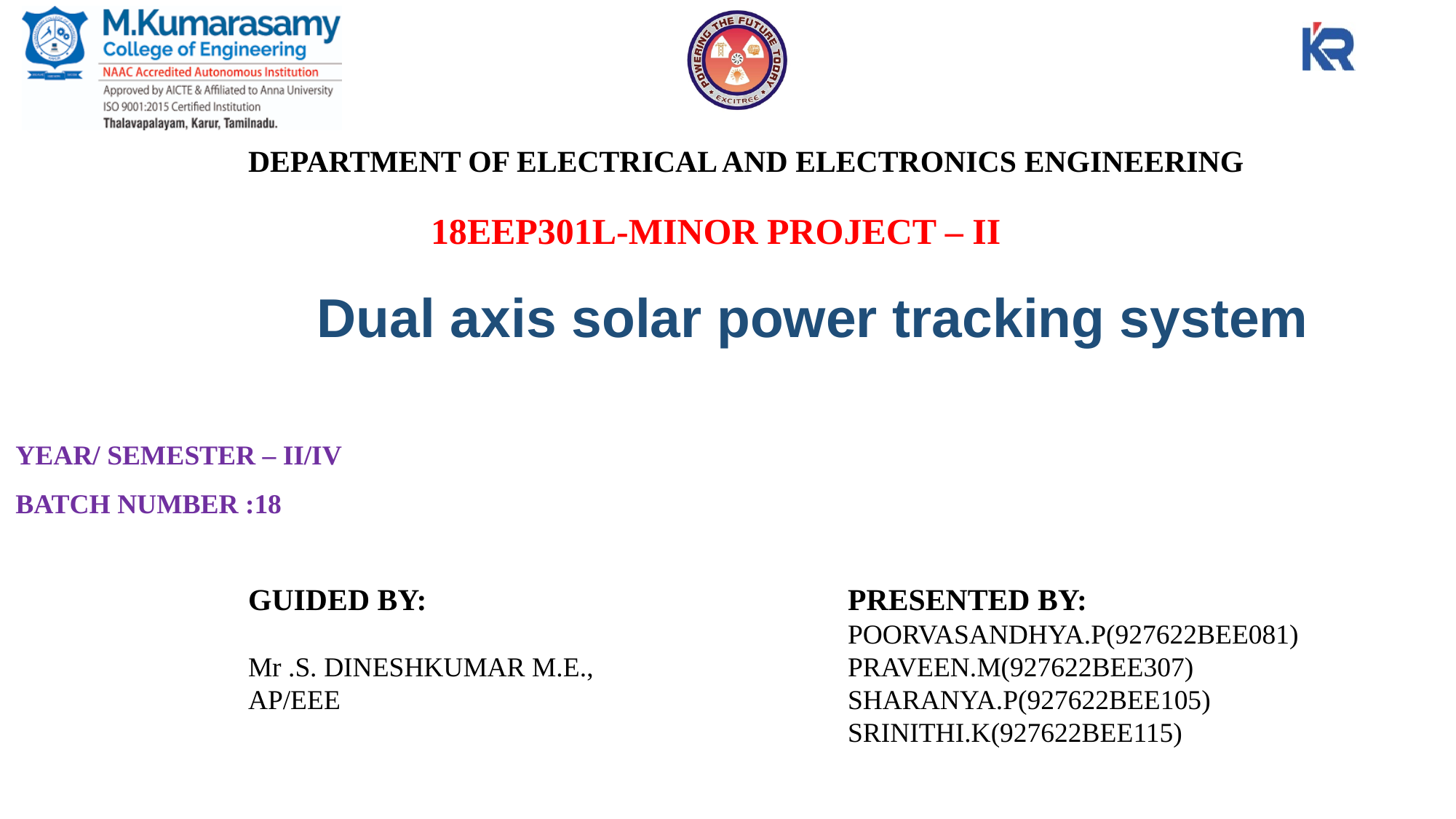

DEPARTMENT OF ELECTRICAL AND ELECTRONICS ENGINEERING
18EEP301L-MINOR PROJECT – II
Dual axis solar power tracking system
YEAR/ SEMESTER – II/IV
BATCH NUMBER :18

GUIDED BY:
Mr .S. DINESHKUMAR M.E.,
AP/EEE
PRESENTED BY:
POORVASANDHYA.P(927622BEE081)
PRAVEEN.M(927622BEE307)
SHARANYA.P(927622BEE105)
SRINITHI.K(927622BEE115)